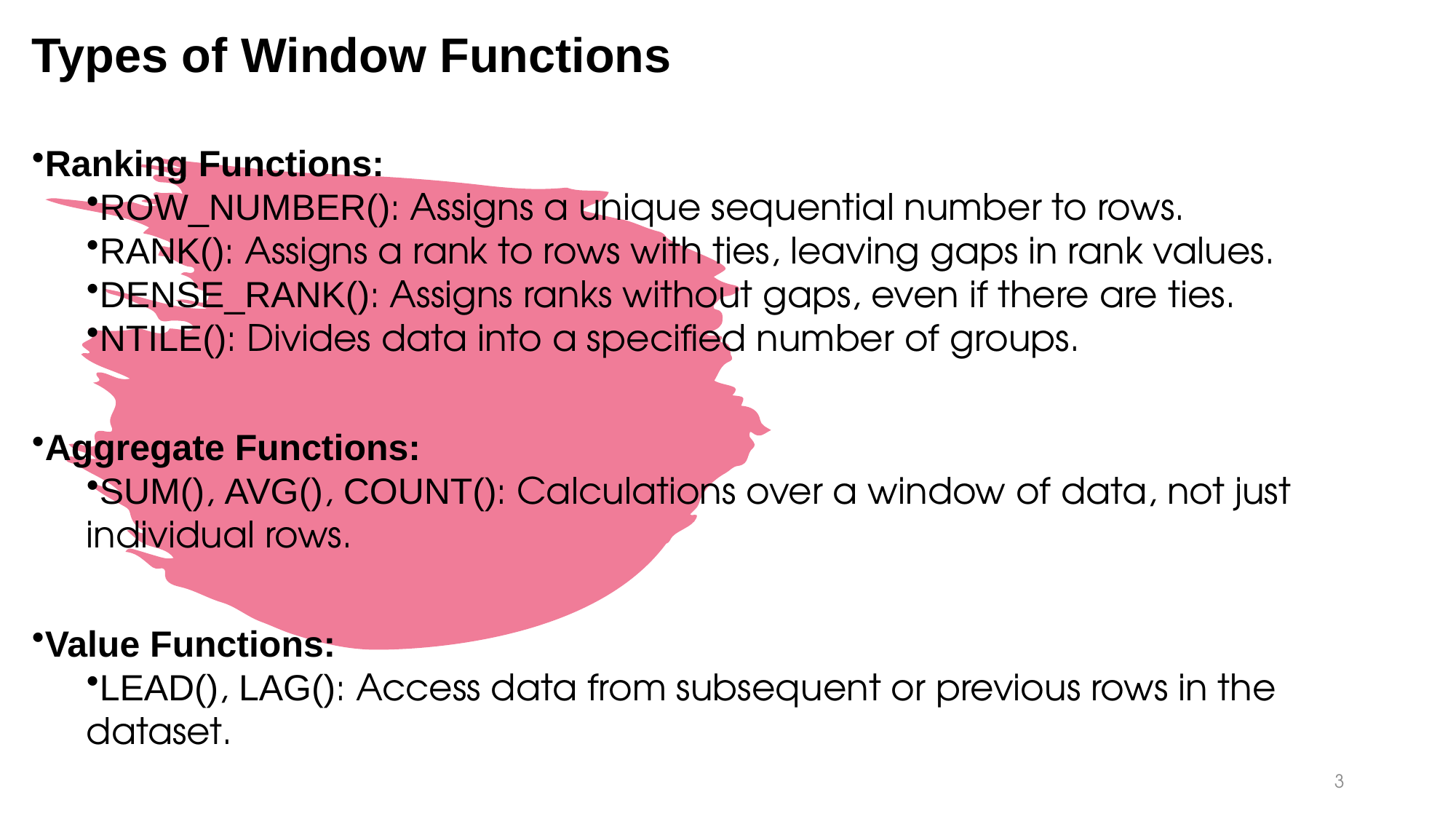

Types of Window Functions

Ranking Functions:
ROW_NUMBER(): Assigns a unique sequential number to rows.
RANK(): Assigns a rank to rows with ties, leaving gaps in rank values.
DENSE_RANK(): Assigns ranks without gaps, even if there are ties.
NTILE(): Divides data into a specified number of groups.

Aggregate Functions:
SUM(), AVG(), COUNT(): Calculations over a window of data, not just individual rows.

Value Functions:
LEAD(), LAG(): Access data from subsequent or previous rows in the dataset.

3